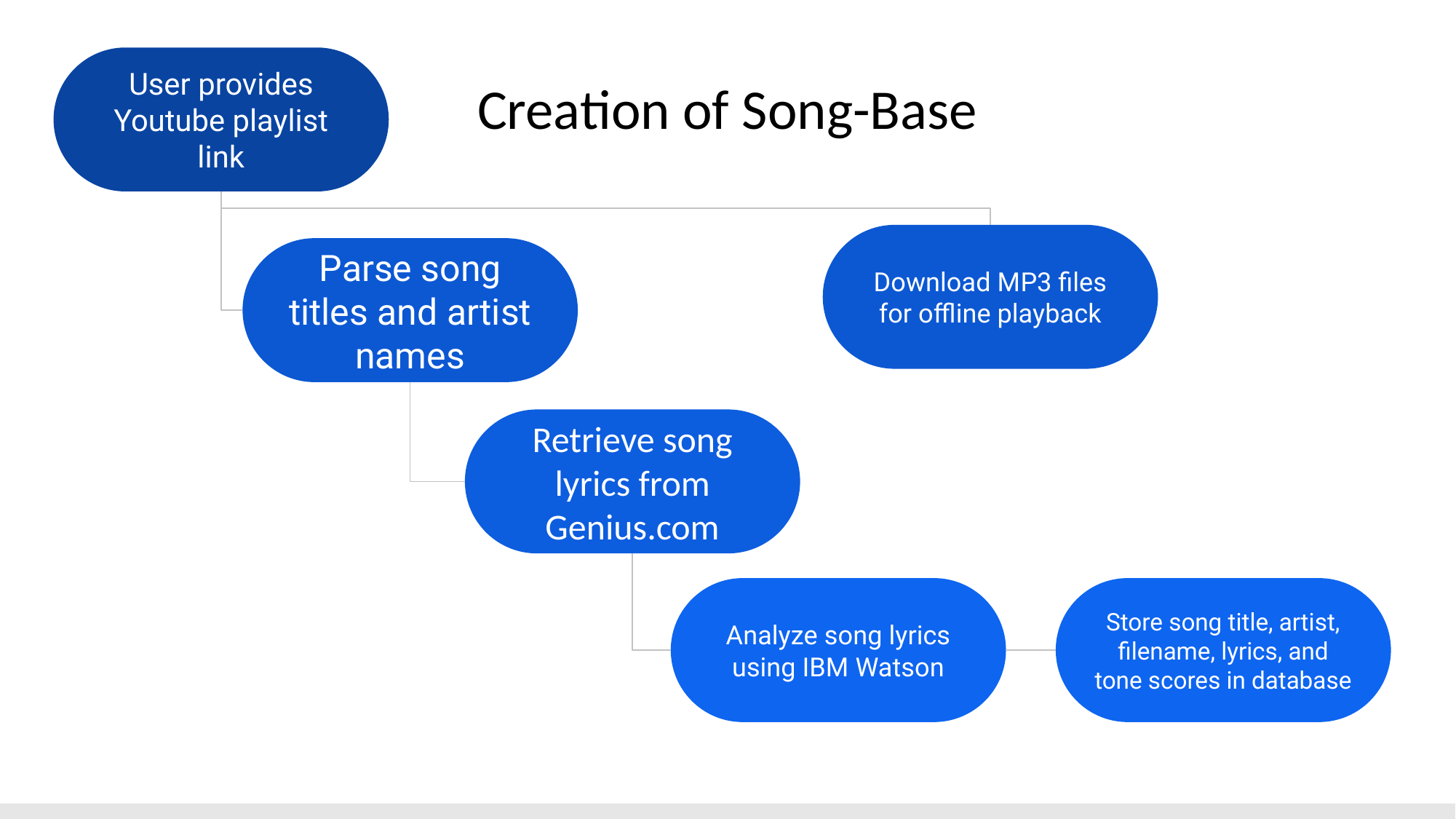

# Creation of Song-Base
User provides Youtube playlist link
Download MP3 files for offline playback
Parse song titles and artist names
Retrieve song lyrics from Genius.com
Analyze song lyrics using IBM Watson
Store song title, artist, filename, lyrics, and tone scores in database